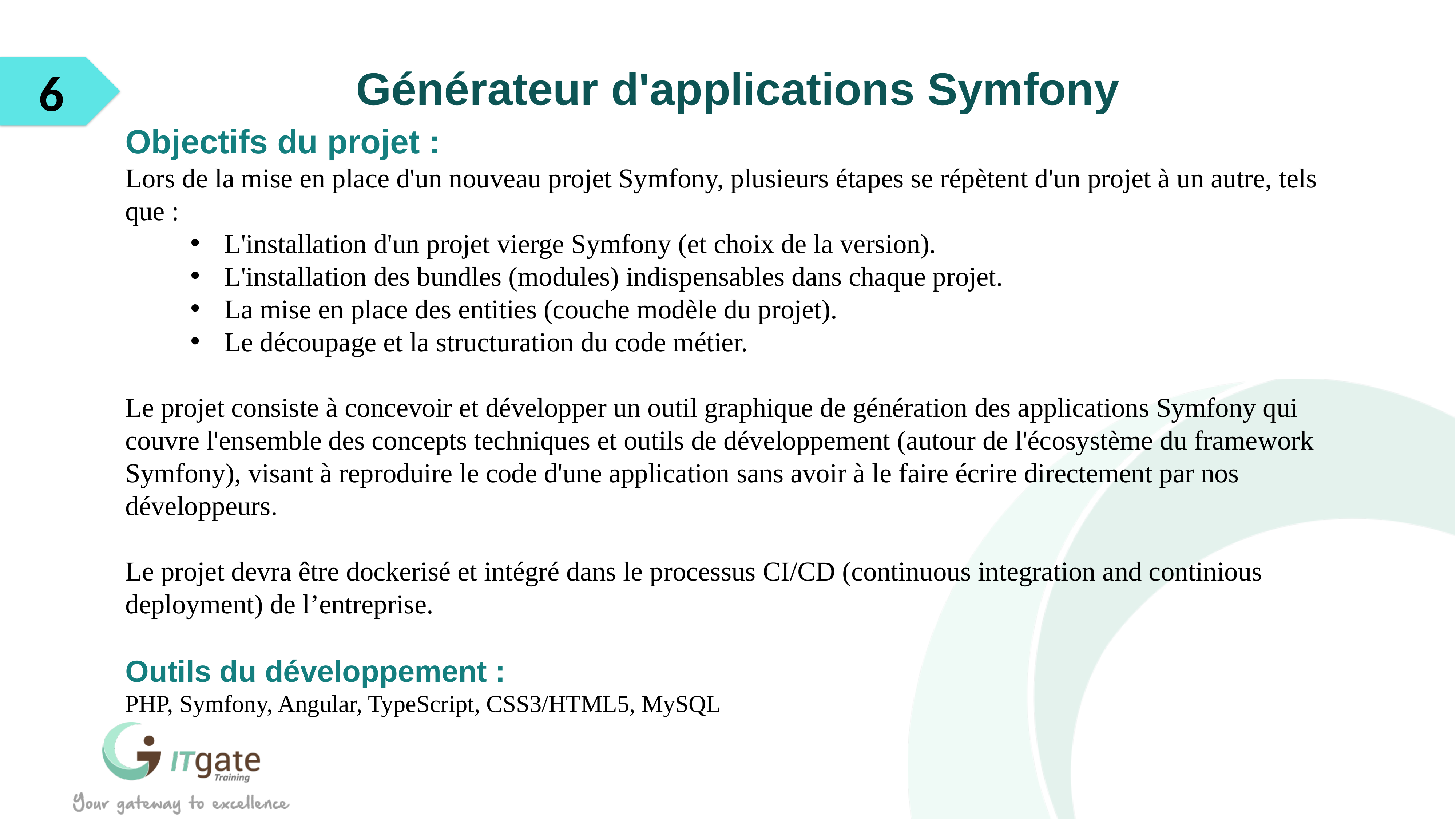

6
Générateur d'applications Symfony
Objectifs du projet :
Lors de la mise en place d'un nouveau projet Symfony, plusieurs étapes se répètent d'un projet à un autre, tels que :
L'installation d'un projet vierge Symfony (et choix de la version).
L'installation des bundles (modules) indispensables dans chaque projet.
La mise en place des entities (couche modèle du projet).
Le découpage et la structuration du code métier.

Le projet consiste à concevoir et développer un outil graphique de génération des applications Symfony qui couvre l'ensemble des concepts techniques et outils de développement (autour de l'écosystème du framework Symfony), visant à reproduire le code d'une application sans avoir à le faire écrire directement par nos développeurs.

Le projet devra être dockerisé et intégré dans le processus CI/CD (continuous integration and continious deployment) de l’entreprise.

Outils du développement :
PHP, Symfony, Angular, TypeScript, CSS3/HTML5, MySQL